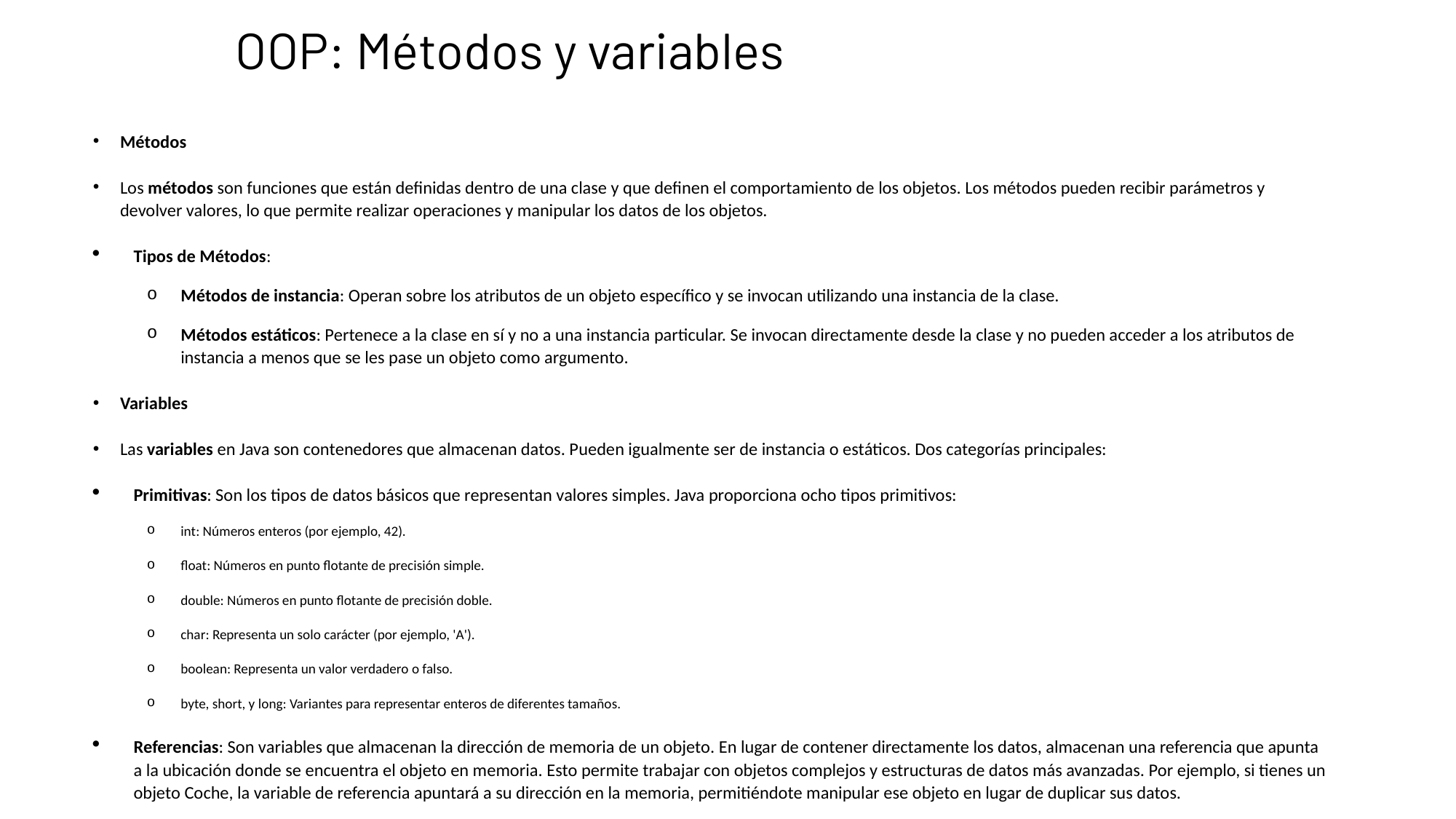

# OOP: Métodos y variables
Métodos
Los métodos son funciones que están definidas dentro de una clase y que definen el comportamiento de los objetos. Los métodos pueden recibir parámetros y devolver valores, lo que permite realizar operaciones y manipular los datos de los objetos.
Tipos de Métodos:
Métodos de instancia: Operan sobre los atributos de un objeto específico y se invocan utilizando una instancia de la clase.
Métodos estáticos: Pertenece a la clase en sí y no a una instancia particular. Se invocan directamente desde la clase y no pueden acceder a los atributos de instancia a menos que se les pase un objeto como argumento.
Variables
Las variables en Java son contenedores que almacenan datos. Pueden igualmente ser de instancia o estáticos. Dos categorías principales:
Primitivas: Son los tipos de datos básicos que representan valores simples. Java proporciona ocho tipos primitivos:
int: Números enteros (por ejemplo, 42).
float: Números en punto flotante de precisión simple.
double: Números en punto flotante de precisión doble.
char: Representa un solo carácter (por ejemplo, 'A').
boolean: Representa un valor verdadero o falso.
byte, short, y long: Variantes para representar enteros de diferentes tamaños.
Referencias: Son variables que almacenan la dirección de memoria de un objeto. En lugar de contener directamente los datos, almacenan una referencia que apunta a la ubicación donde se encuentra el objeto en memoria. Esto permite trabajar con objetos complejos y estructuras de datos más avanzadas. Por ejemplo, si tienes un objeto Coche, la variable de referencia apuntará a su dirección en la memoria, permitiéndote manipular ese objeto en lugar de duplicar sus datos.